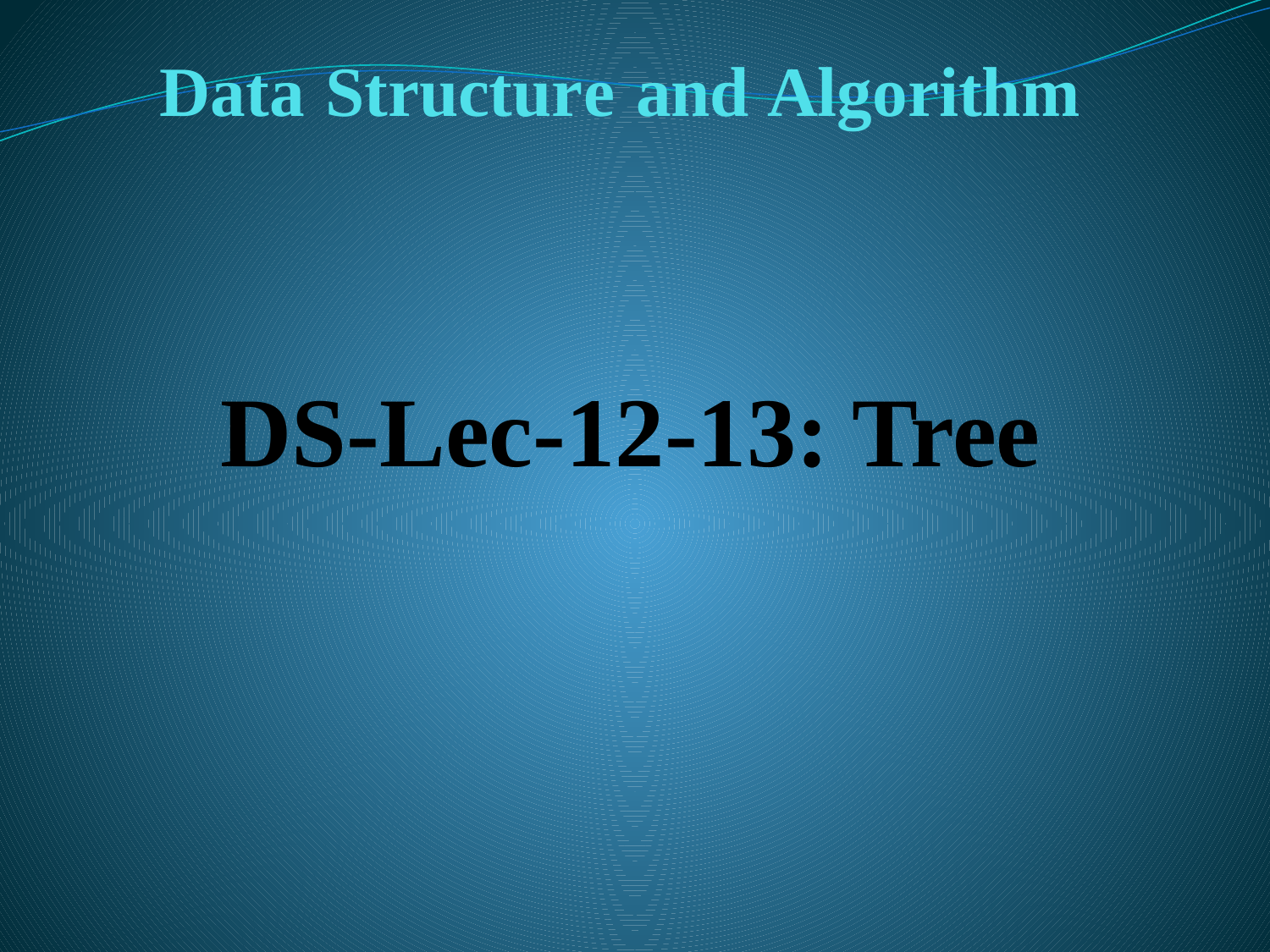

# Data Structure and Algorithm DS-Lec-12-13: Tree